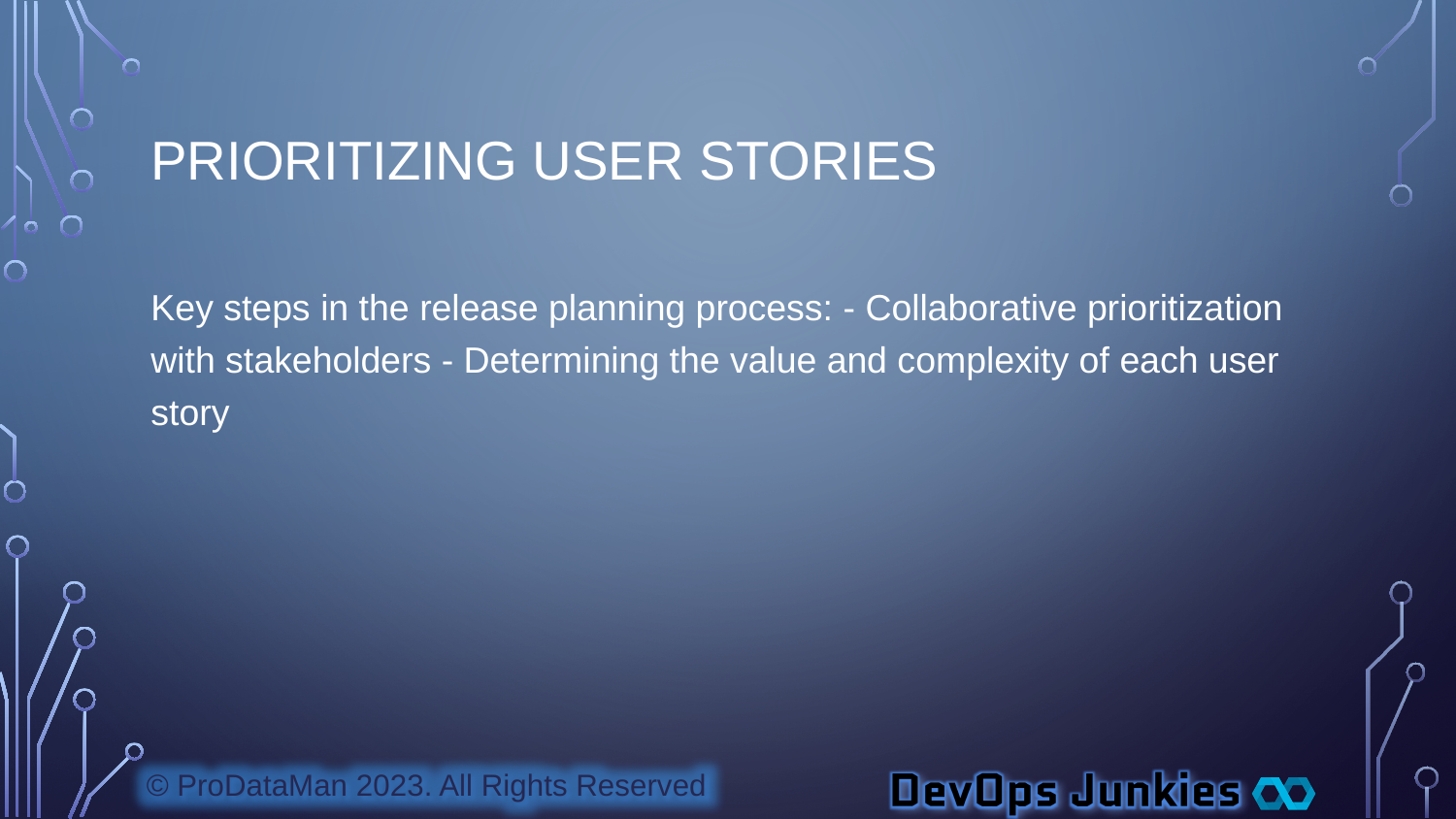

# Prioritizing User Stories
Key steps in the release planning process: - Collaborative prioritization with stakeholders - Determining the value and complexity of each user story